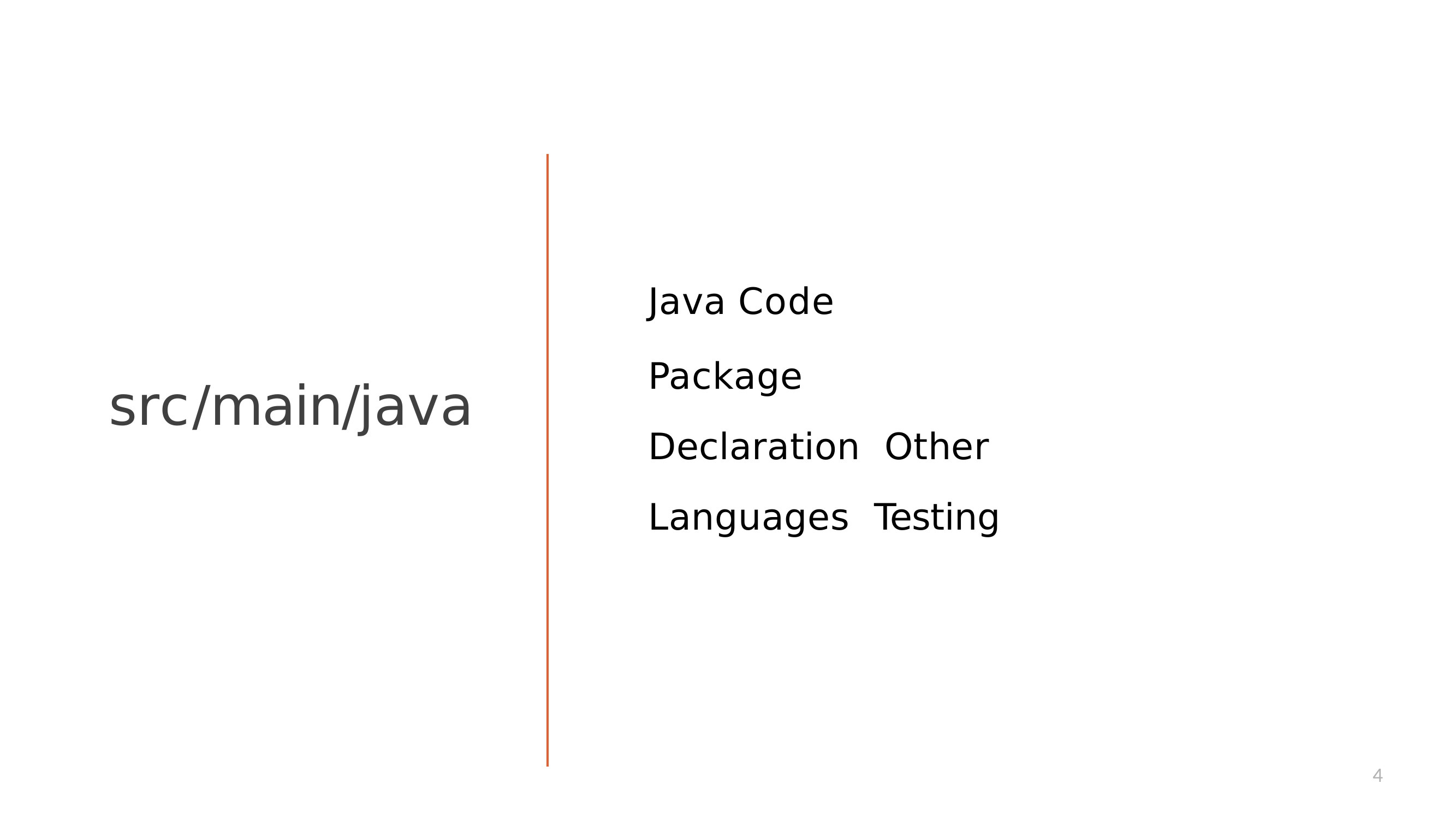

# Java Code
Package Declaration  Other Languages  Testing
src/main/java
4